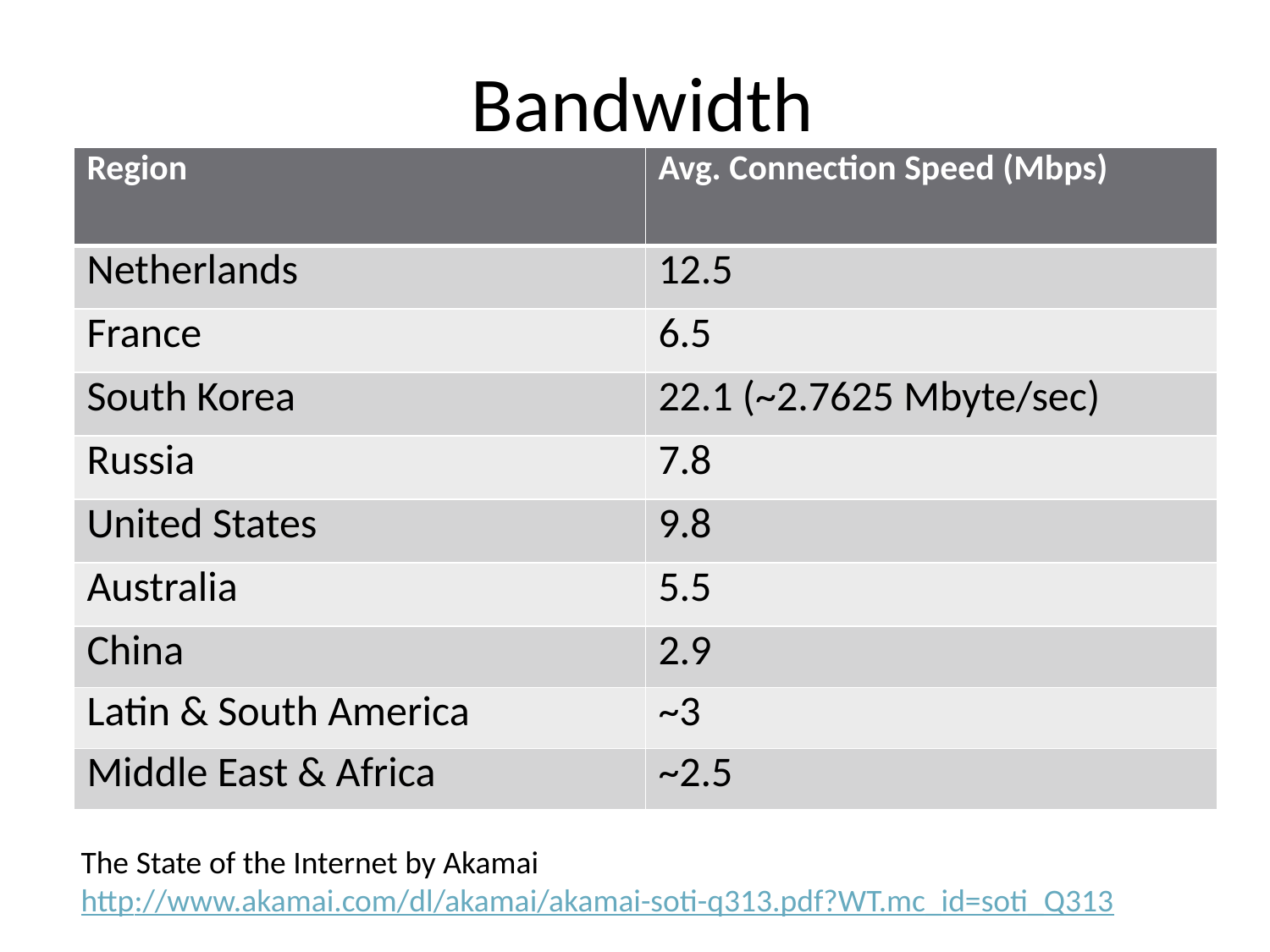

# Bandwidth
| Region | Avg. Connection Speed (Mbps) |
| --- | --- |
| Netherlands | 12.5 |
| France | 6.5 |
| South Korea | 22.1 (~2.7625 Mbyte/sec) |
| Russia | 7.8 |
| United States | 9.8 |
| Australia | 5.5 |
| China | 2.9 |
| Latin & South America | ~3 |
| Middle East & Africa | ~2.5 |
The State of the Internet by Akamai
http://www.akamai.com/dl/akamai/akamai-soti-q313.pdf?WT.mc_id=soti_Q313